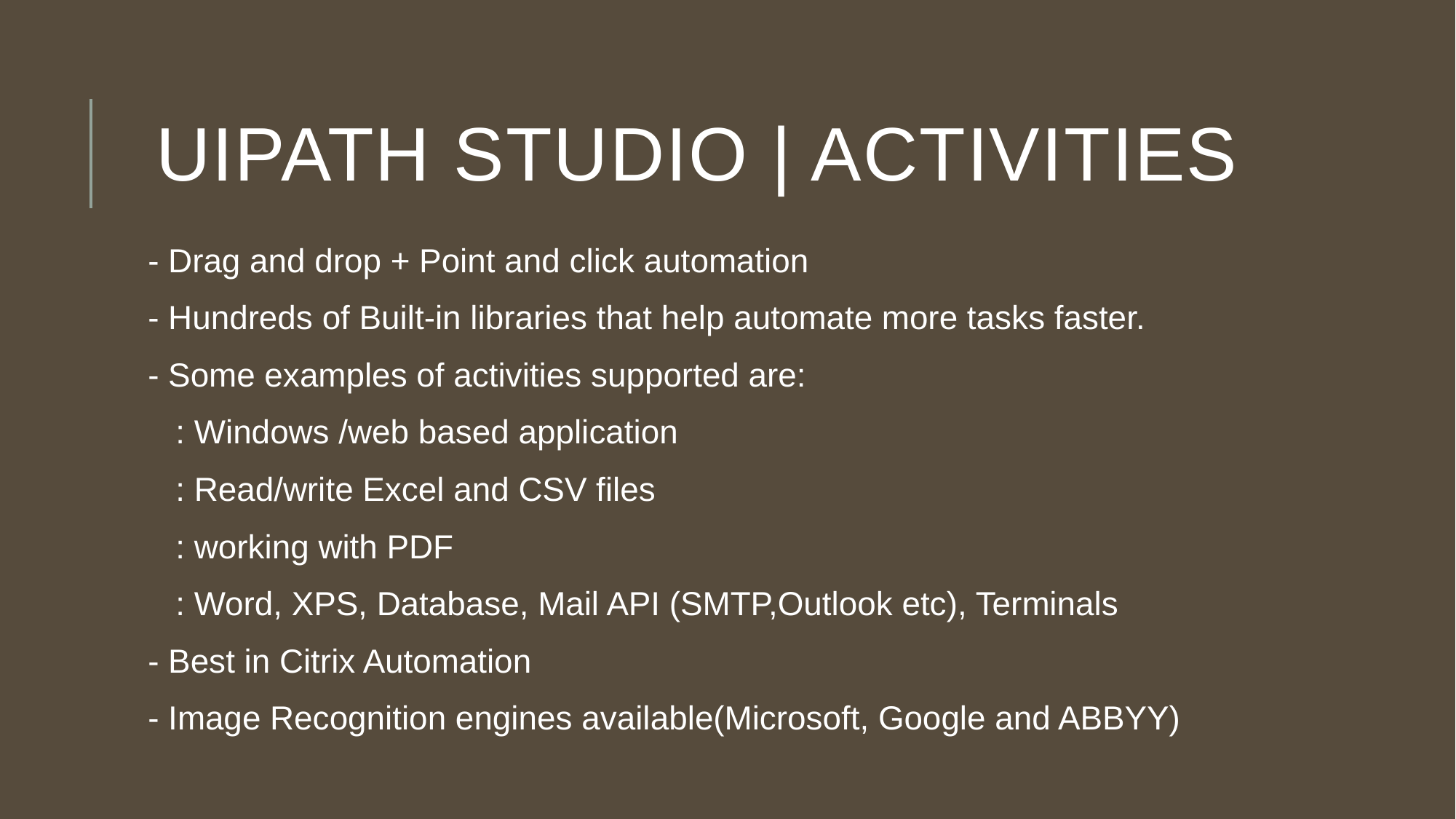

# UIpATH Studio | Activities
 - Drag and drop + Point and click automation
 - Hundreds of Built-in libraries that help automate more tasks faster.
 - Some examples of activities supported are:
    : Windows /web based application
    : Read/write Excel and CSV files
    : working with PDF
    : Word, XPS, Database, Mail API (SMTP,Outlook etc), Terminals
 - Best in Citrix Automation
 - Image Recognition engines available(Microsoft, Google and ABBYY)